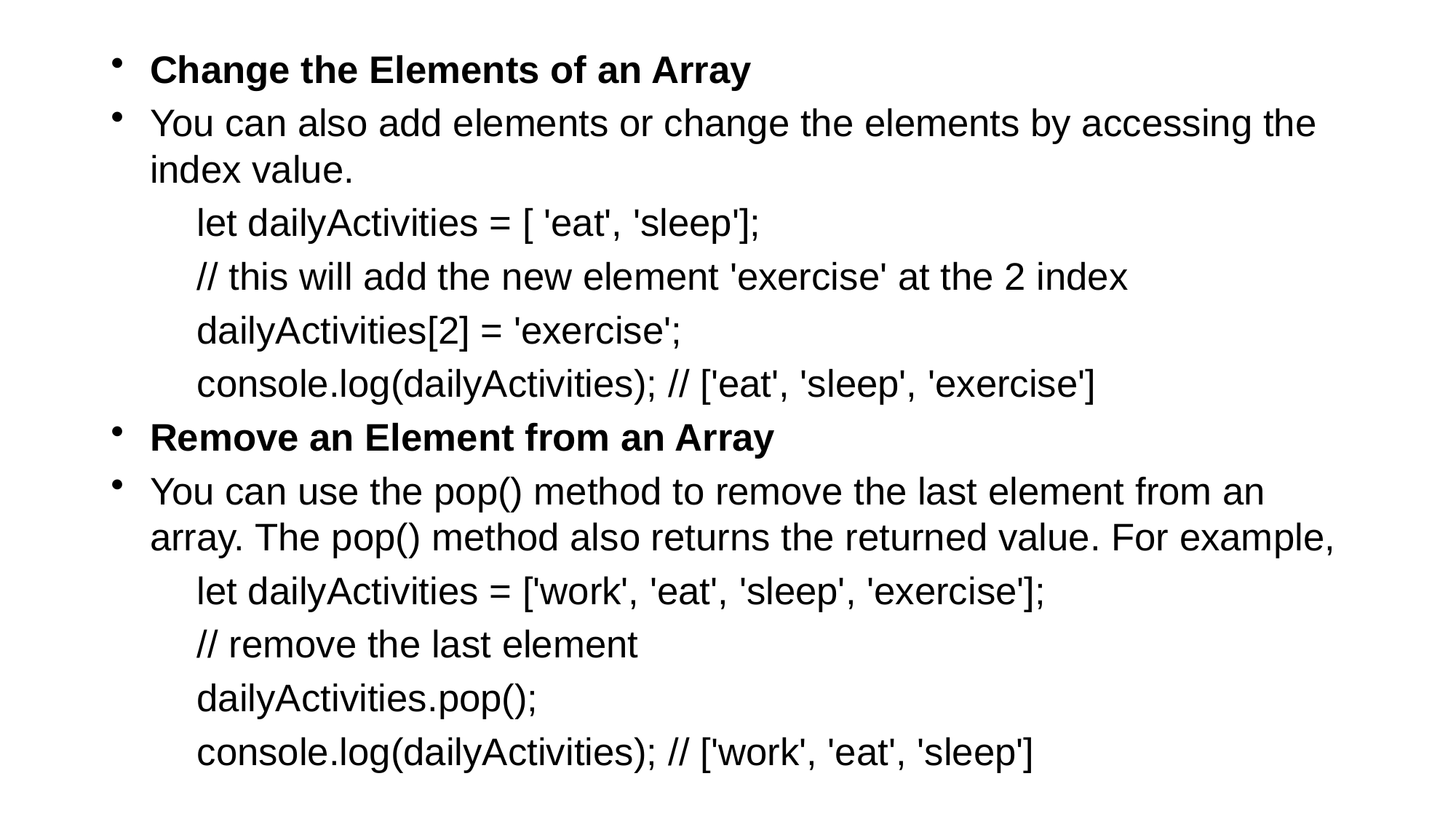

Change the Elements of an Array
You can also add elements or change the elements by accessing the index value.
		let dailyActivities = [ 'eat', 'sleep'];
	// this will add the new element 'exercise' at the 2 index
		dailyActivities[2] = 'exercise';
	console.log(dailyActivities); // ['eat', 'sleep', 'exercise']
Remove an Element from an Array
You can use the pop() method to remove the last element from an array. The pop() method also returns the returned value. For example,
	let dailyActivities = ['work', 'eat', 'sleep', 'exercise'];
	// remove the last element
	dailyActivities.pop();
	console.log(dailyActivities); // ['work', 'eat', 'sleep']